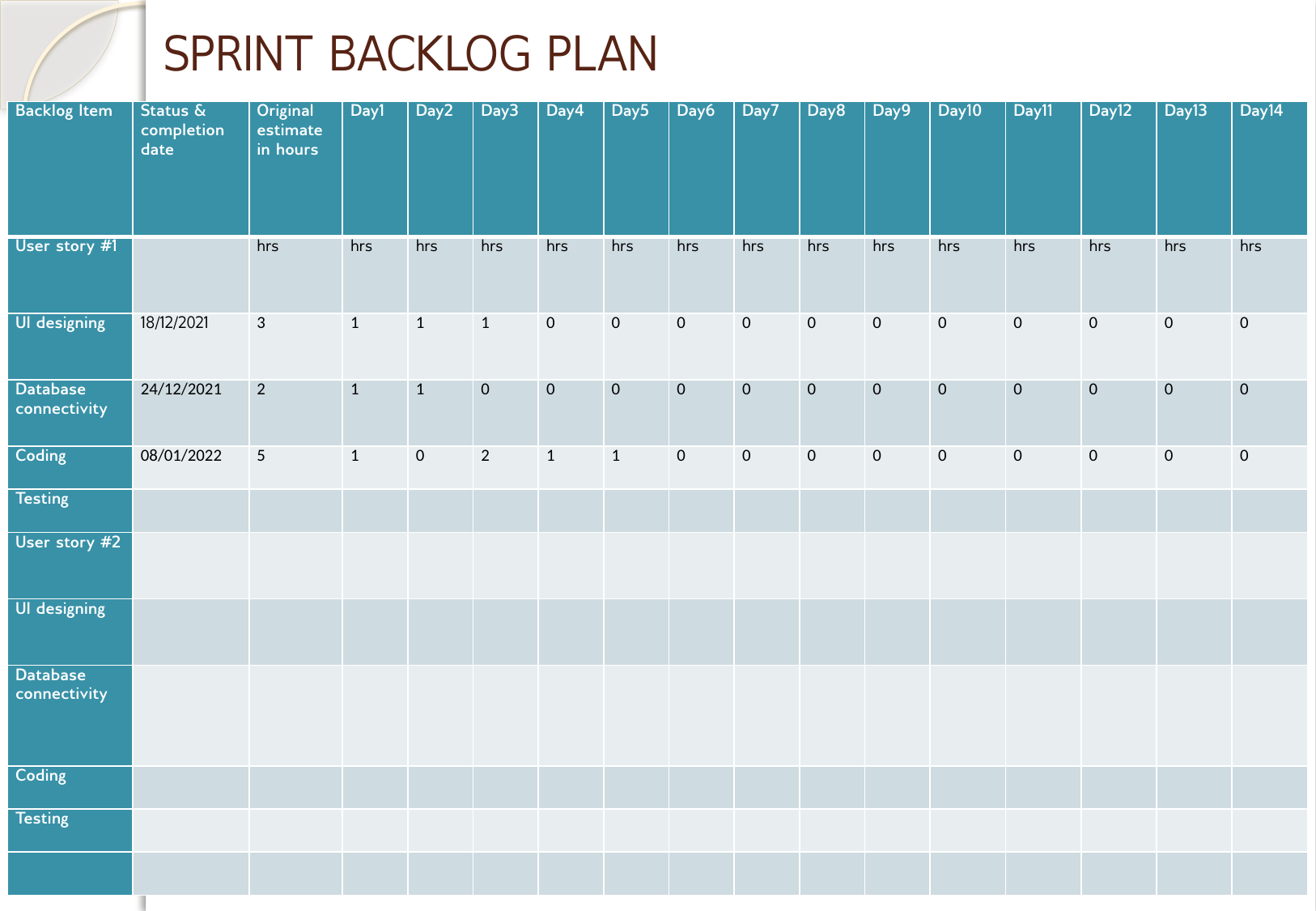

# SPRINT BACKLOG PLAN
| Backlog Item | Status & completion date | Original estimate in hours | Day1 | Day2 | Day3 | Day4 | Day5 | Day6 | Day7 | Day8 | Day9 | Day10 | Day11 | Day12 | Day13 | Day14 |
| --- | --- | --- | --- | --- | --- | --- | --- | --- | --- | --- | --- | --- | --- | --- | --- | --- |
| User story #1 |  | hrs | hrs | hrs | hrs | hrs | hrs | hrs | hrs | hrs | hrs | hrs | hrs | hrs | hrs | hrs |
| UI designing | 18/12/2021 | 3 | 1 | 1 | 1 | 0 | 0 | 0 | 0 | 0 | 0 | 0 | 0 | 0 | 0 | 0 |
| Database connectivity | 24/12/2021 | 2 | 1 | 1 | 0 | 0 | 0 | 0 | 0 | 0 | 0 | 0 | 0 | 0 | 0 | 0 |
| Coding | 08/01/2022 | 5 | 1 | 0 | 2 | 1 | 1 | 0 | 0 | 0 | 0 | 0 | 0 | 0 | 0 | 0 |
| Testing |  |  |  |  |  |  |  |  |  |  |  |  |  |  |  |  |
| User story #2 |  |  |  |  |  |  |  |  |  |  |  |  |  |  |  |  |
| UI designing |  |  |  |  |  |  |  |  |  |  |  |  |  |  |  |  |
| Database connectivity |  |  |  |  |  |  |  |  |  |  |  |  |  |  |  |  |
| Coding |  |  |  |  |  |  |  |  |  |  |  |  |  |  |  |  |
| Testing |  |  |  |  |  |  |  |  |  |  |  |  |  |  |  |  |
|  |  |  |  |  |  |  |  |  |  |  |  |  |  |  |  |  |